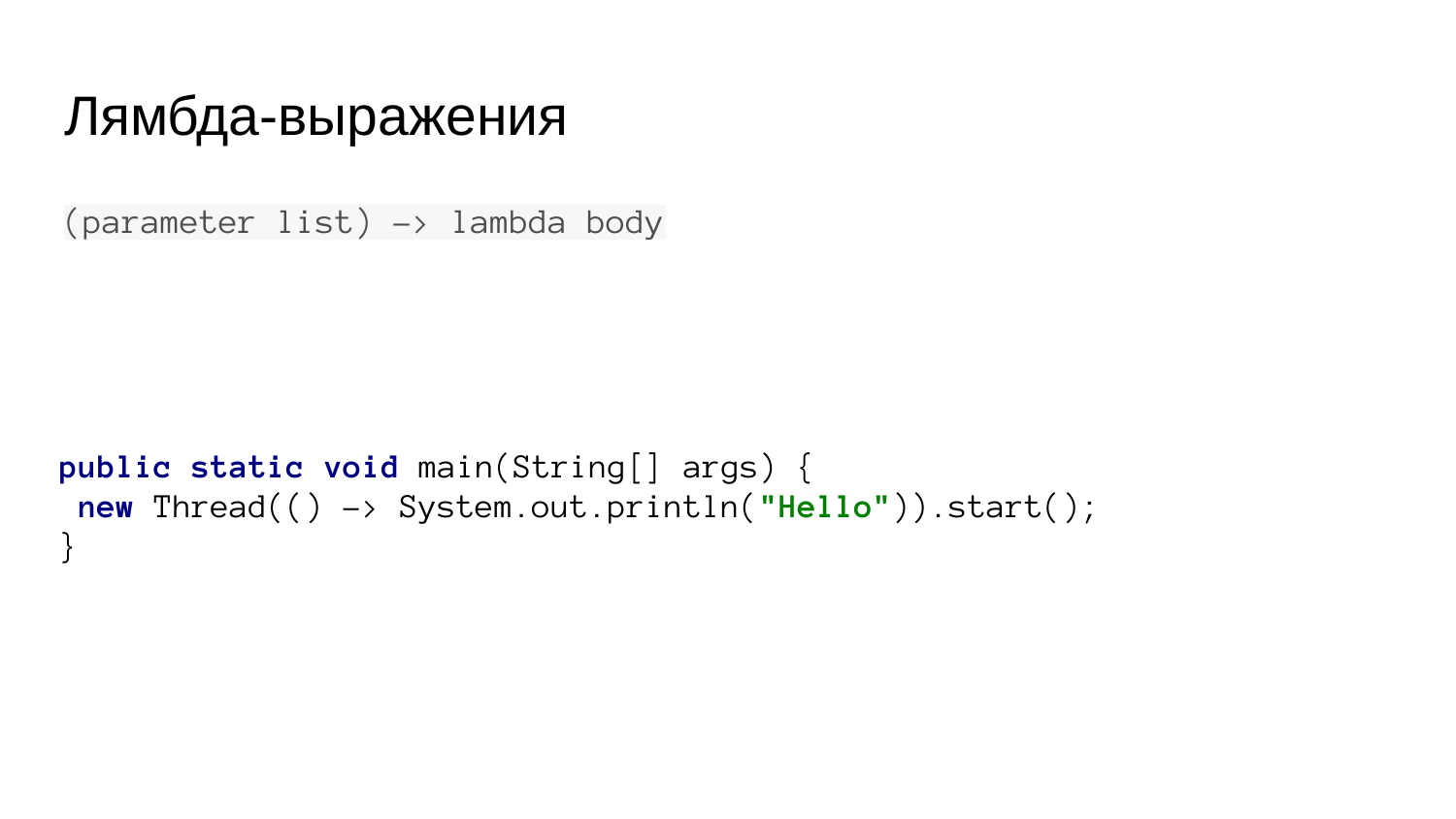

# Лямбда-выражения

(parameter list) -> lambda body
| public static void main(String[] args) { new Thread(() -> System.out.println("Hello")).start(); } |
| --- |